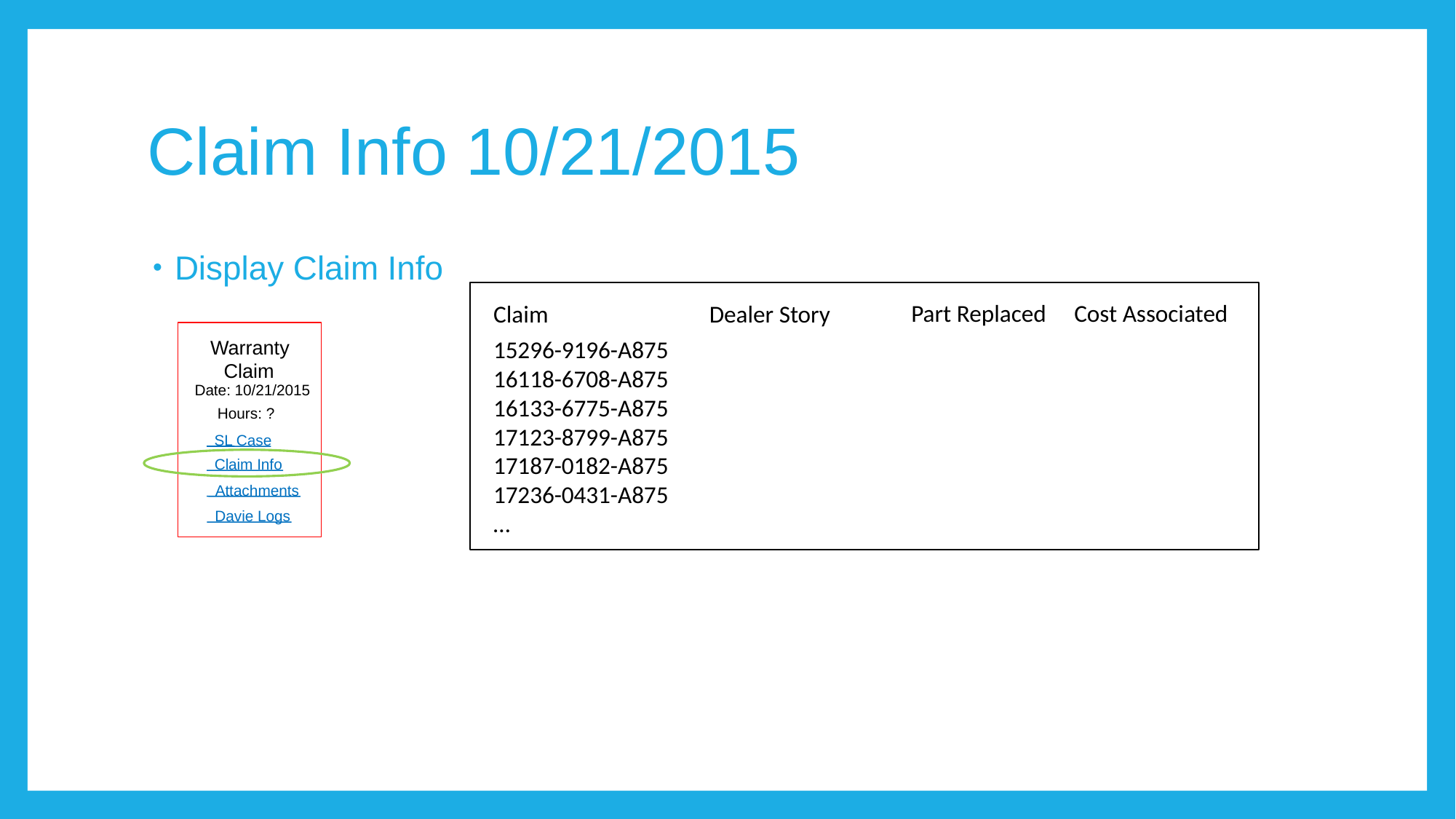

# Claim Info 10/21/2015

Display Claim Info

Part Replaced
Cost Associated
Dealer Story
Claim

Warranty
Claim
Date: 10/21/2015
Hours: ?
SL Case

Claim Info

Attachments

Davie Logs

15296-9196-A875
16118-6708-A875
16133-6775-A875
17123-8799-A875
17187-0182-A875
17236-0431-A875
…